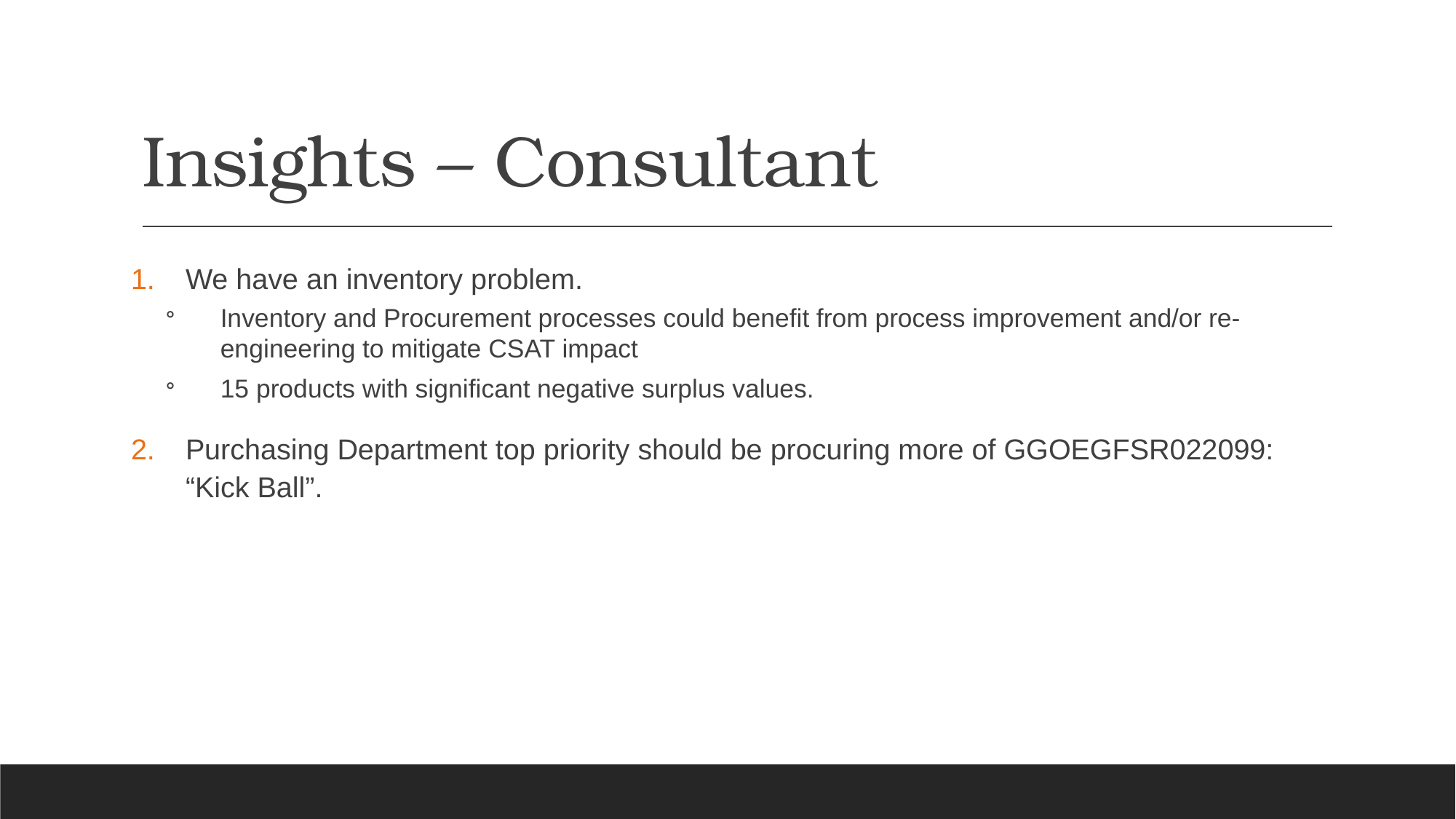

# Insights – Consultant
We have an inventory problem.
Inventory and Procurement processes could benefit from process improvement and/or re-engineering to mitigate CSAT impact
15 products with significant negative surplus values.
Purchasing Department top priority should be procuring more of GGOEGFSR022099: “Kick Ball”.